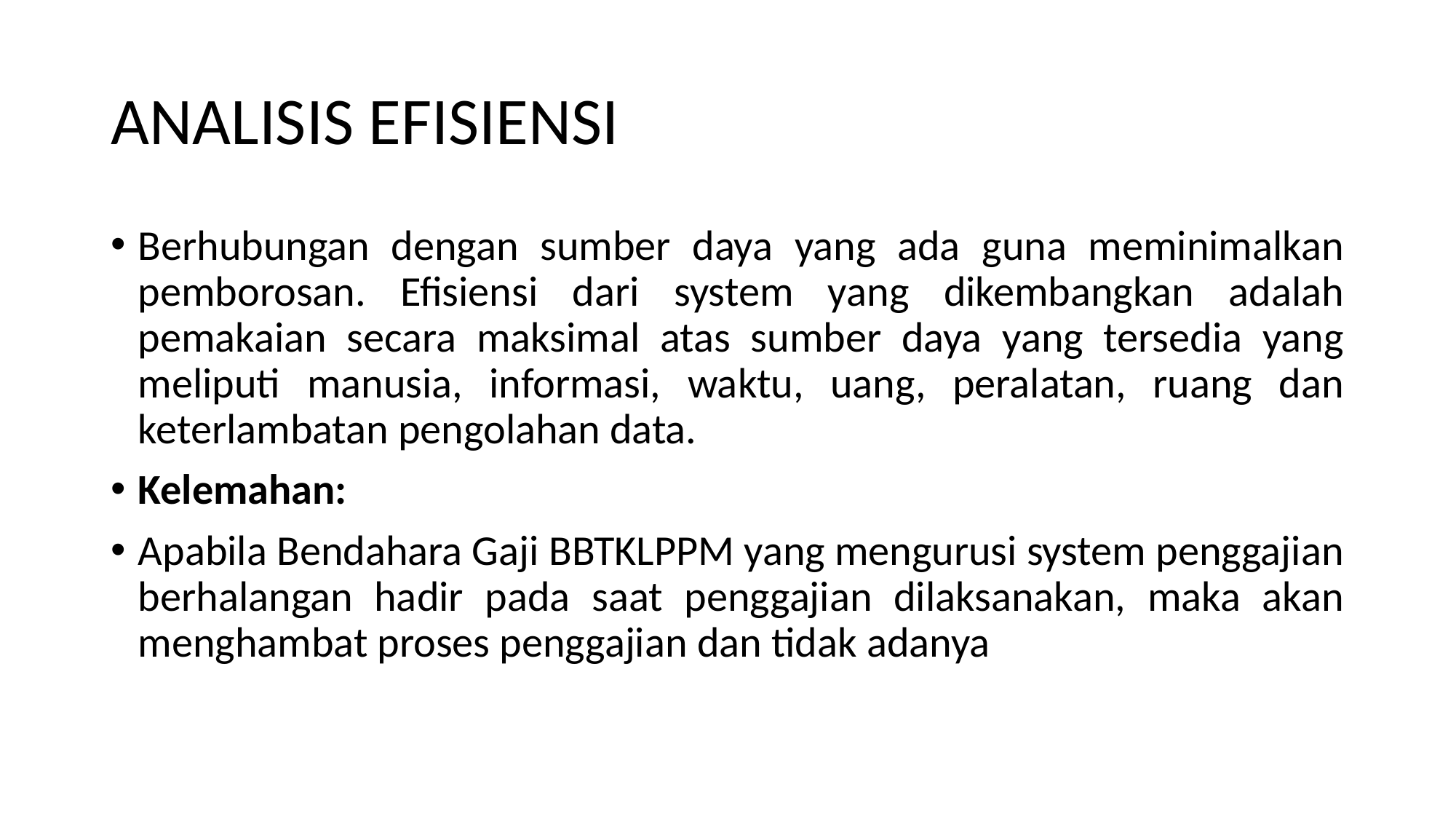

# ANALISIS EFISIENSI
Berhubungan dengan sumber daya yang ada guna meminimalkan pemborosan. Efisiensi dari system yang dikembangkan adalah pemakaian secara maksimal atas sumber daya yang tersedia yang meliputi manusia, informasi, waktu, uang, peralatan, ruang dan keterlambatan pengolahan data.
Kelemahan:
Apabila Bendahara Gaji BBTKLPPM yang mengurusi system penggajian berhalangan hadir pada saat penggajian dilaksanakan, maka akan menghambat proses penggajian dan tidak adanya